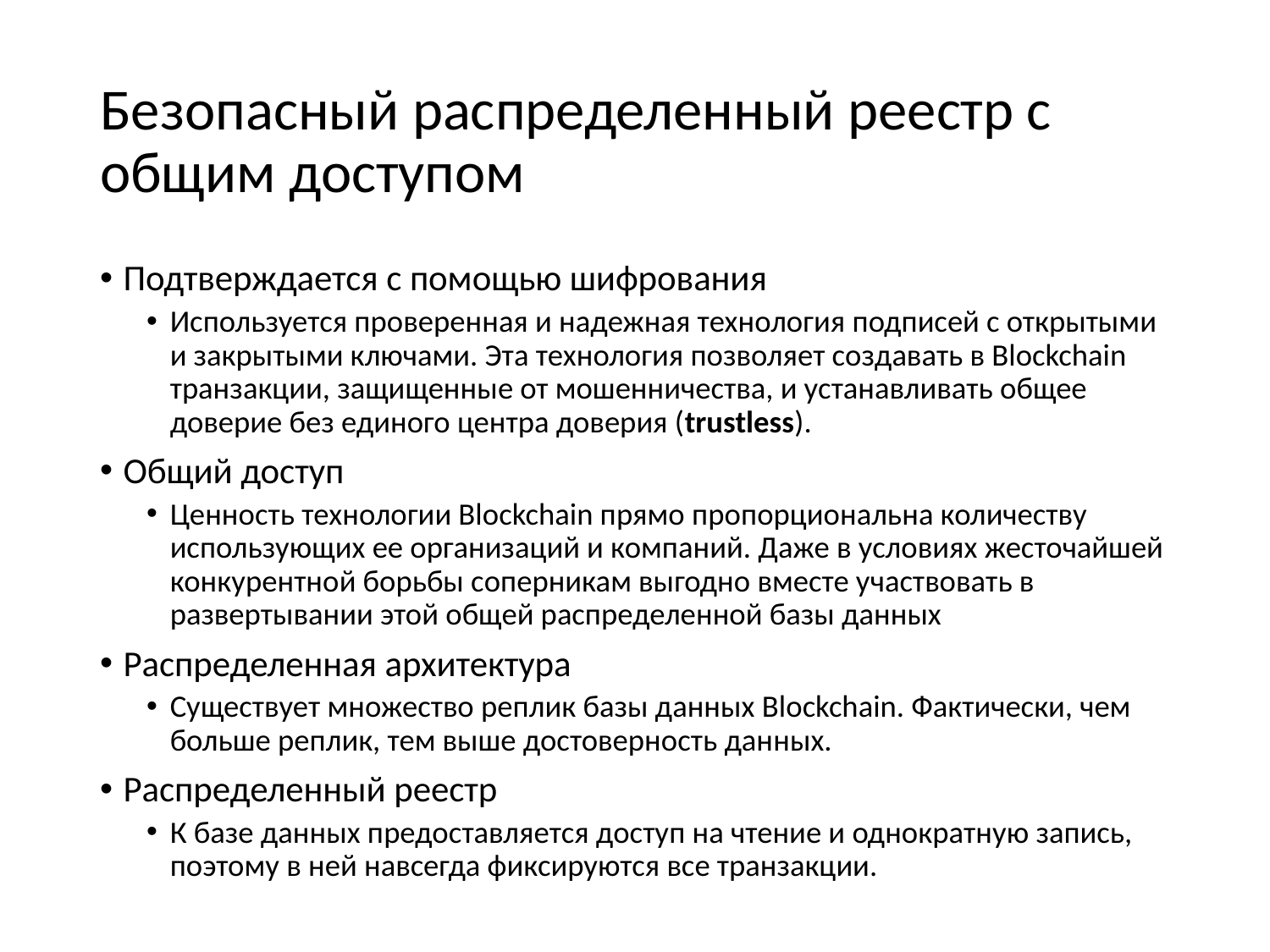

# Безопасный распределенный реестр с общим доступом
Подтверждается с помощью шифрования
Используется проверенная и надежная технология подписей с открытыми и закрытыми ключами. Эта технология позволяет создавать в Blockchain транзакции, защищенные от мошенничества, и устанавливать общее доверие без единого центра доверия (trustless).
Общий доступ
Ценность технологии Blockchain прямо пропорциональна количеству использующих ее организаций и компаний. Даже в условиях жесточайшей конкурентной борьбы соперникам выгодно вместе участвовать в развертывании этой общей распределенной базы данных
Распределенная архитектура
Существует множество реплик базы данных Blockchain. Фактически, чем больше реплик, тем выше достоверность данных.
Распределенный реестр
К базе данных предоставляется доступ на чтение и однократную запись, поэтому в ней навсегда фиксируются все транзакции.